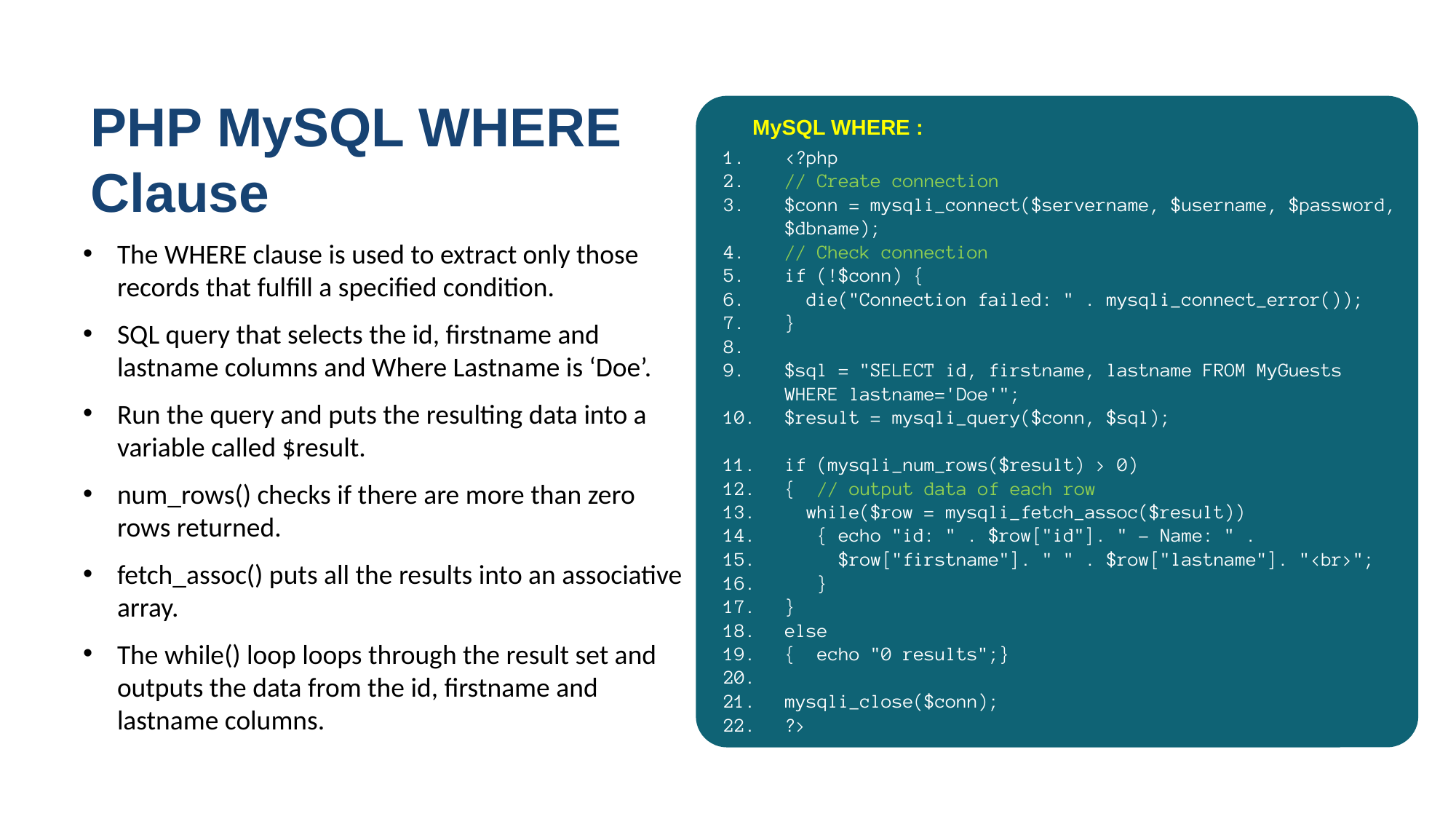

PHP MySQL WHERE Clause

MySQL WHERE :
<?php
// Create connection
$conn = mysqli_connect($servername, $username, $password, $dbname);
// Check connection
if (!$conn) {
  die("Connection failed: " . mysqli_connect_error());
}

$sql = "SELECT id, firstname, lastname FROM MyGuests WHERE lastname='Doe'";
$result = mysqli_query($conn, $sql);

if (mysqli_num_rows($result) > 0)
{  // output data of each row
  while($row = mysqli_fetch_assoc($result))
   { echo "id: " . $row["id"]. " - Name: " .
     $row["firstname"]. " " . $row["lastname"]. "<br>";
   }
}
else
{  echo "0 results";}

mysqli_close($conn);
?>
The WHERE clause is used to extract only those records that fulfill a specified condition.

SQL query that selects the id, firstname and lastname columns and Where Lastname is ‘Doe’.

Run the query and puts the resulting data into a variable called $result.

num_rows() checks if there are more than zero rows returned.

fetch_assoc() puts all the results into an associative array.

The while() loop loops through the result set and outputs the data from the id, firstname and lastname columns.